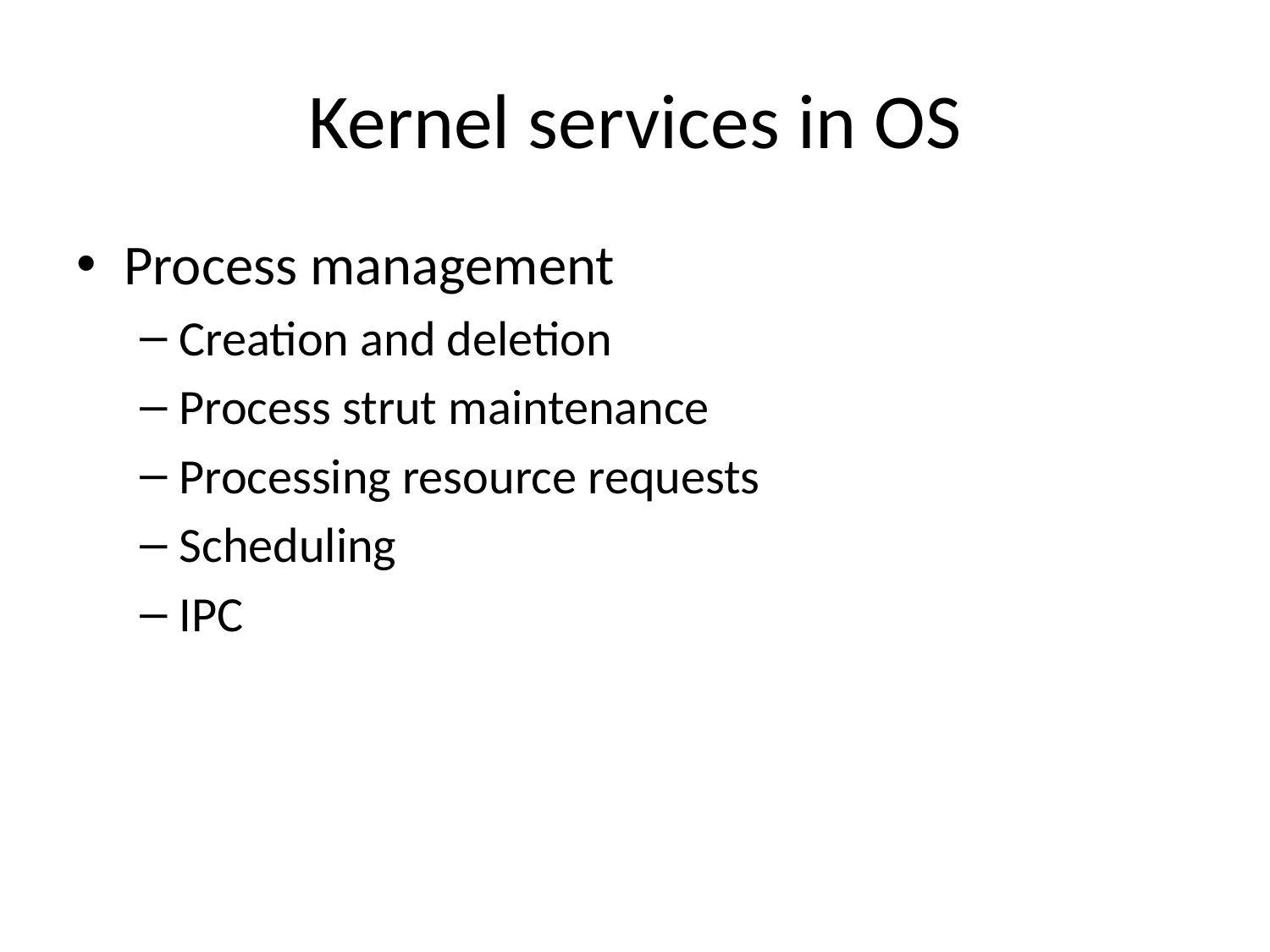

# Kernel services in OS
Process management
Creation and deletion
Process strut maintenance
Processing resource requests
Scheduling
IPC